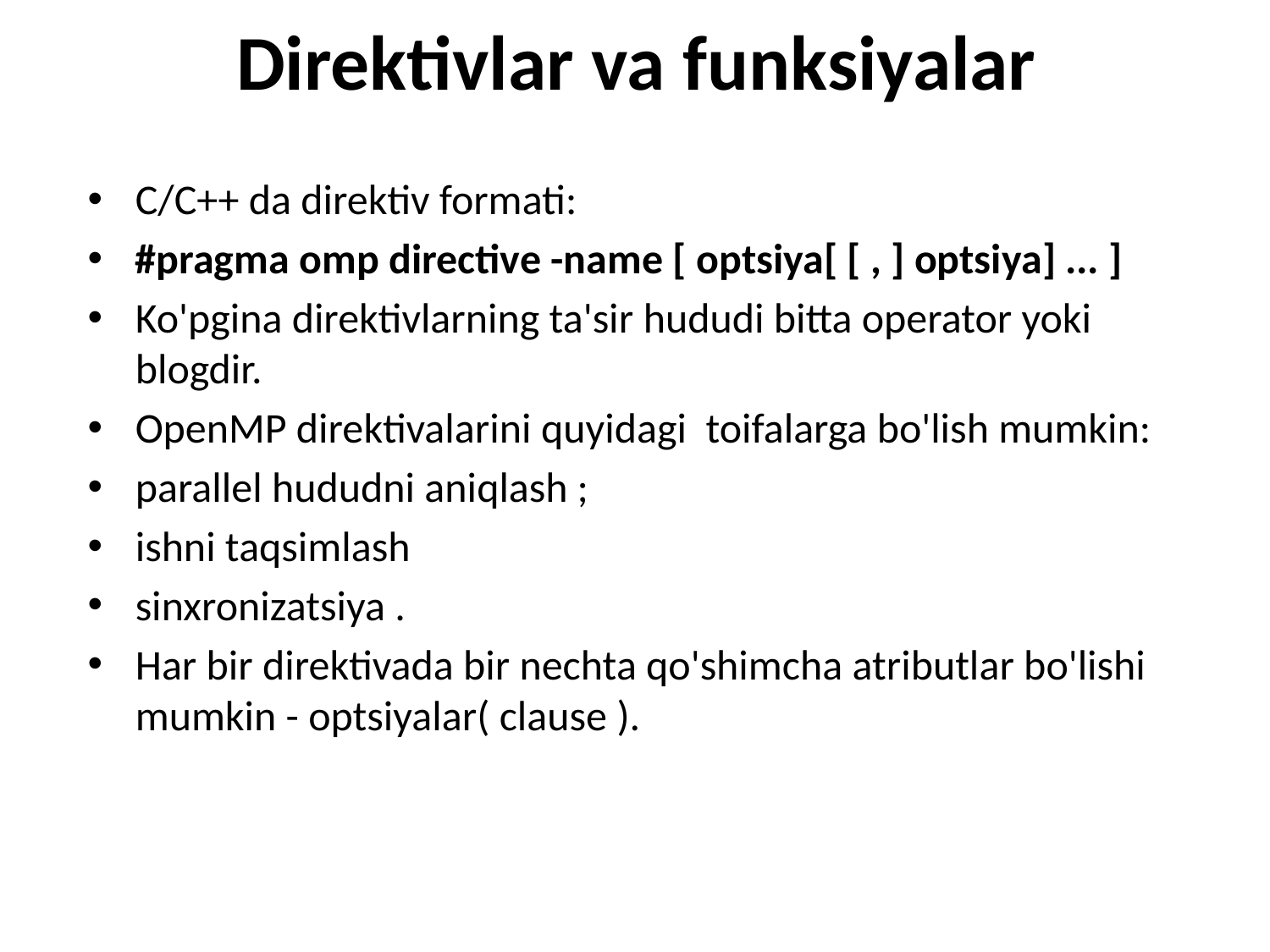

# Direktivlar va funksiyalar
C/C++ da direktiv formati:
#pragma omp directive -name [ optsiya[ [ , ] optsiya] ... ]
Ko'pgina direktivlarning ta'sir hududi bitta operator yoki blogdir.
OpenMP direktivalarini quyidagi  toifalarga bo'lish mumkin:
parallel hududni aniqlash ;
ishni taqsimlash
sinxronizatsiya .
Har bir direktivada bir nechta qo'shimcha atributlar bo'lishi mumkin - optsiyalar( clause ).